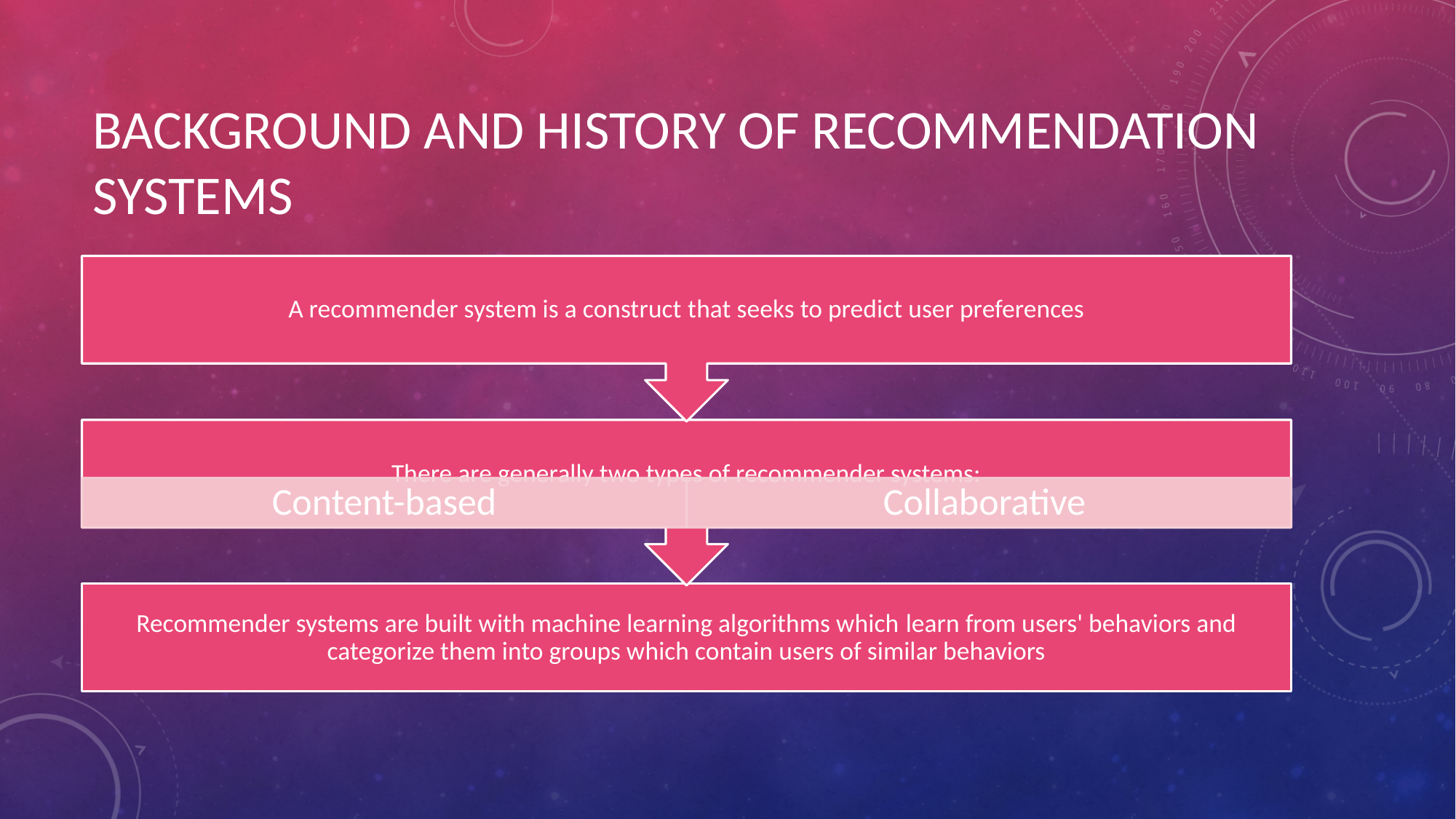

# Background and History of Recommendation Systems
Recommender systems are built with machine learning algorithms which learn from users' behaviors and categorize them into groups which contain users of similar behaviors
There are generally two types of recommender systems:
Content-based
Collaborative
A recommender system is a construct that seeks to predict user preferences